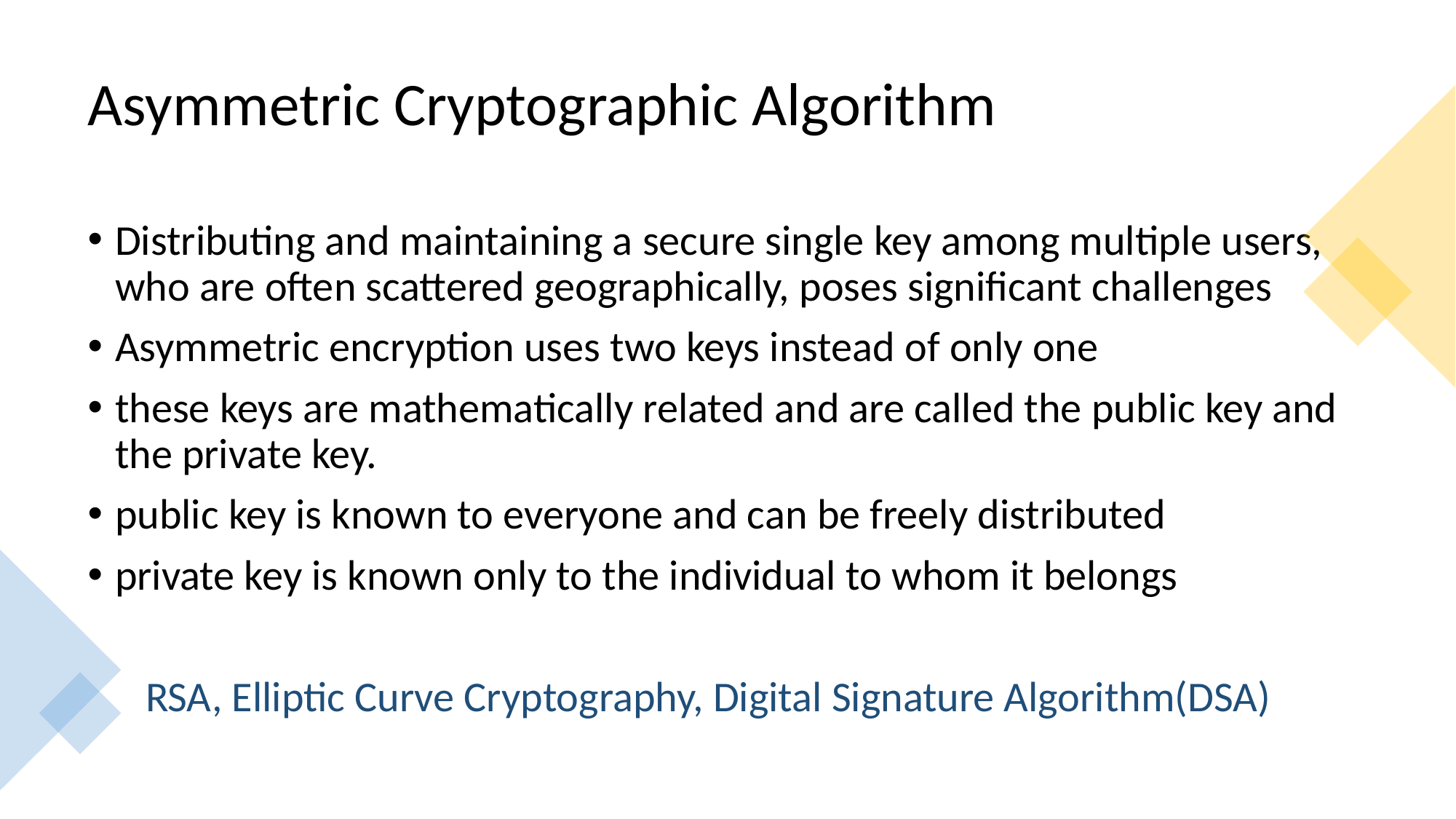

# Asymmetric Cryptographic Algorithm

Distributing and maintaining a secure single key among multiple users, who are often scattered geographically, poses significant challenges
Asymmetric encryption uses two keys instead of only one
these keys are mathematically related and are called the public key and the private key.
public key is known to everyone and can be freely distributed
private key is known only to the individual to whom it belongs

      RSA, Elliptic Curve Cryptography, Digital Signature Algorithm(DSA)